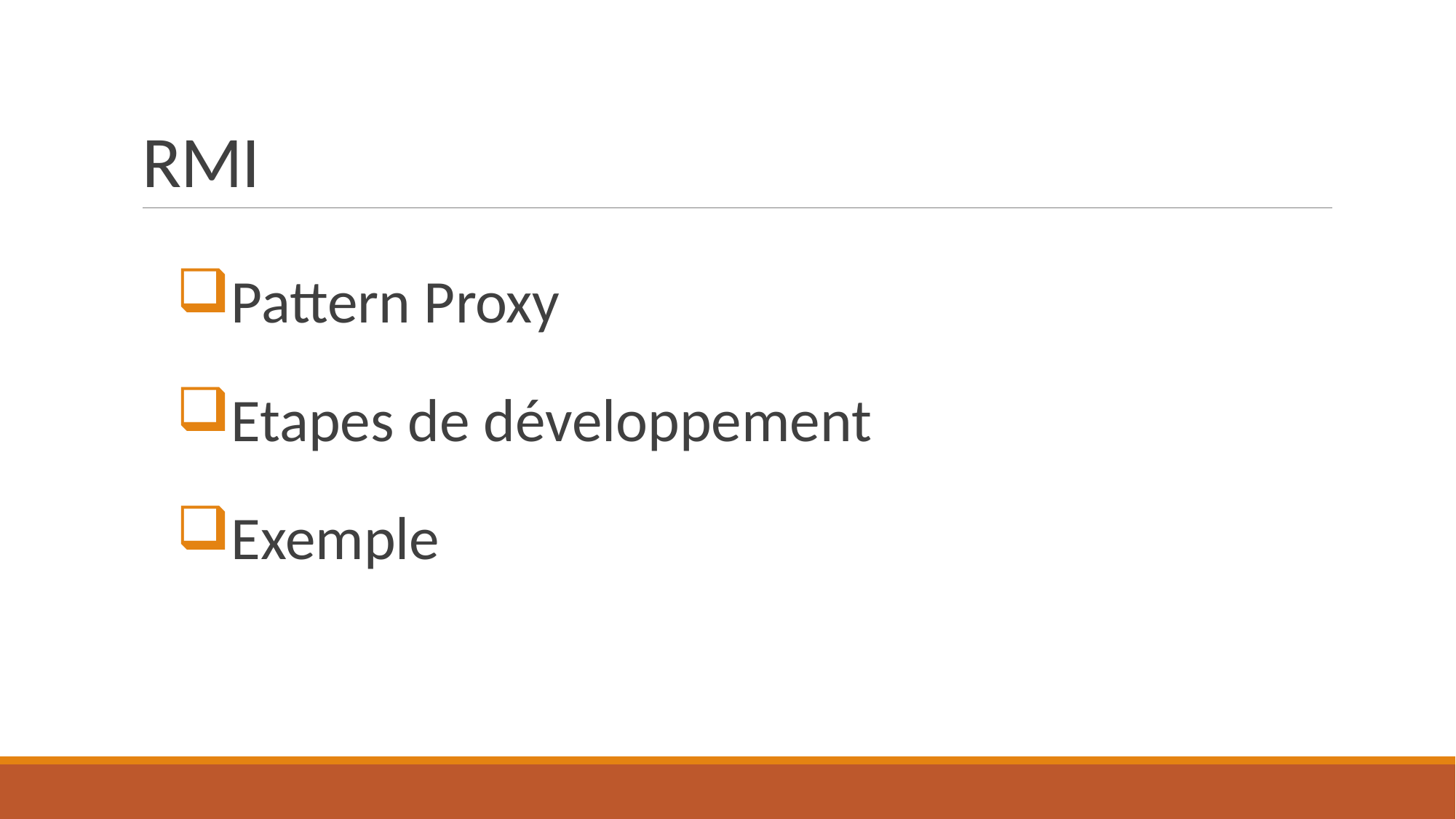

# RMI
Pattern Proxy
Etapes de développement
Exemple